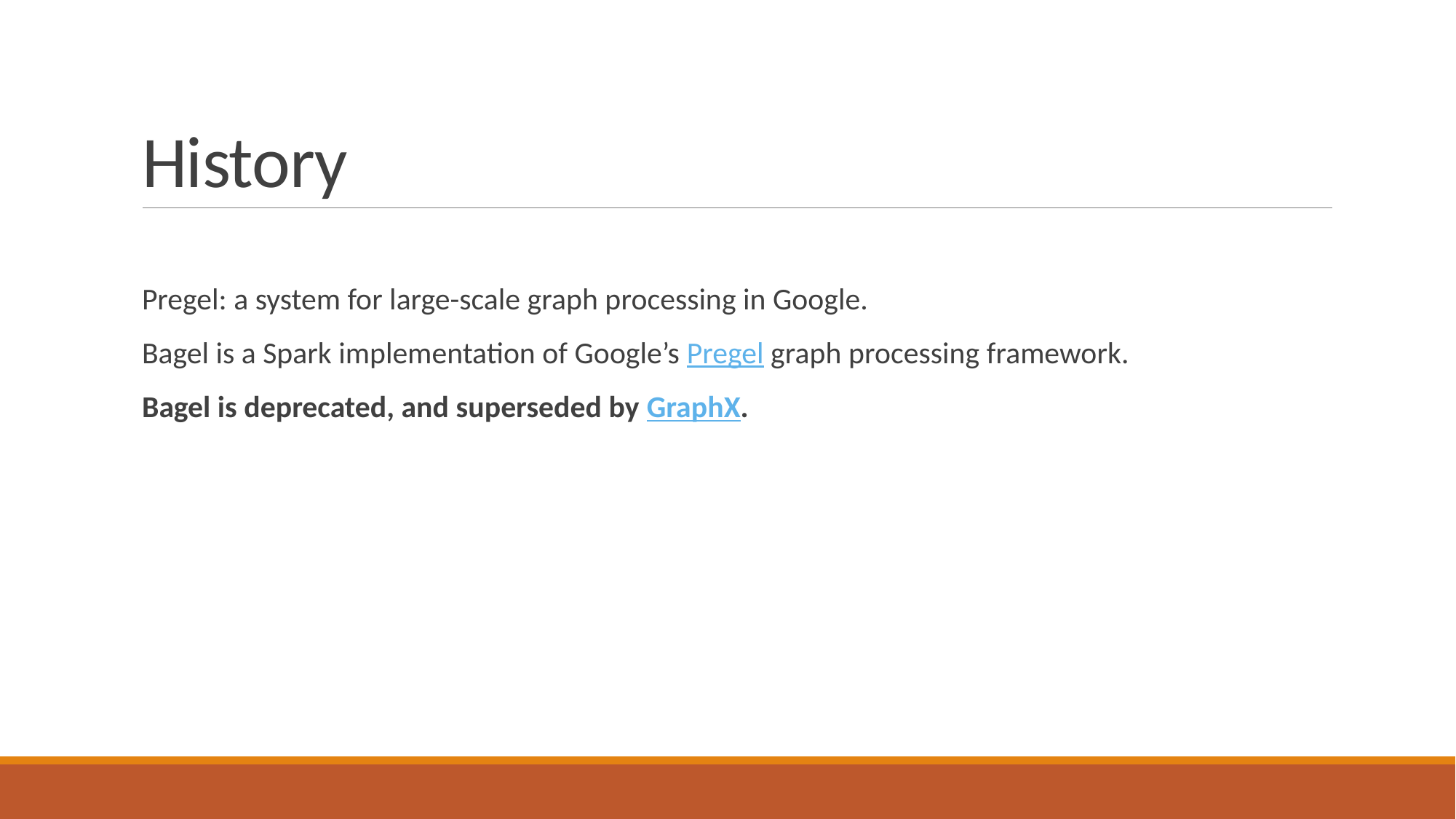

# History

Pregel: a system for large-scale graph processing in Google.
Bagel is a Spark implementation of Google’s Pregel graph processing framework.
Bagel is deprecated, and superseded by GraphX.